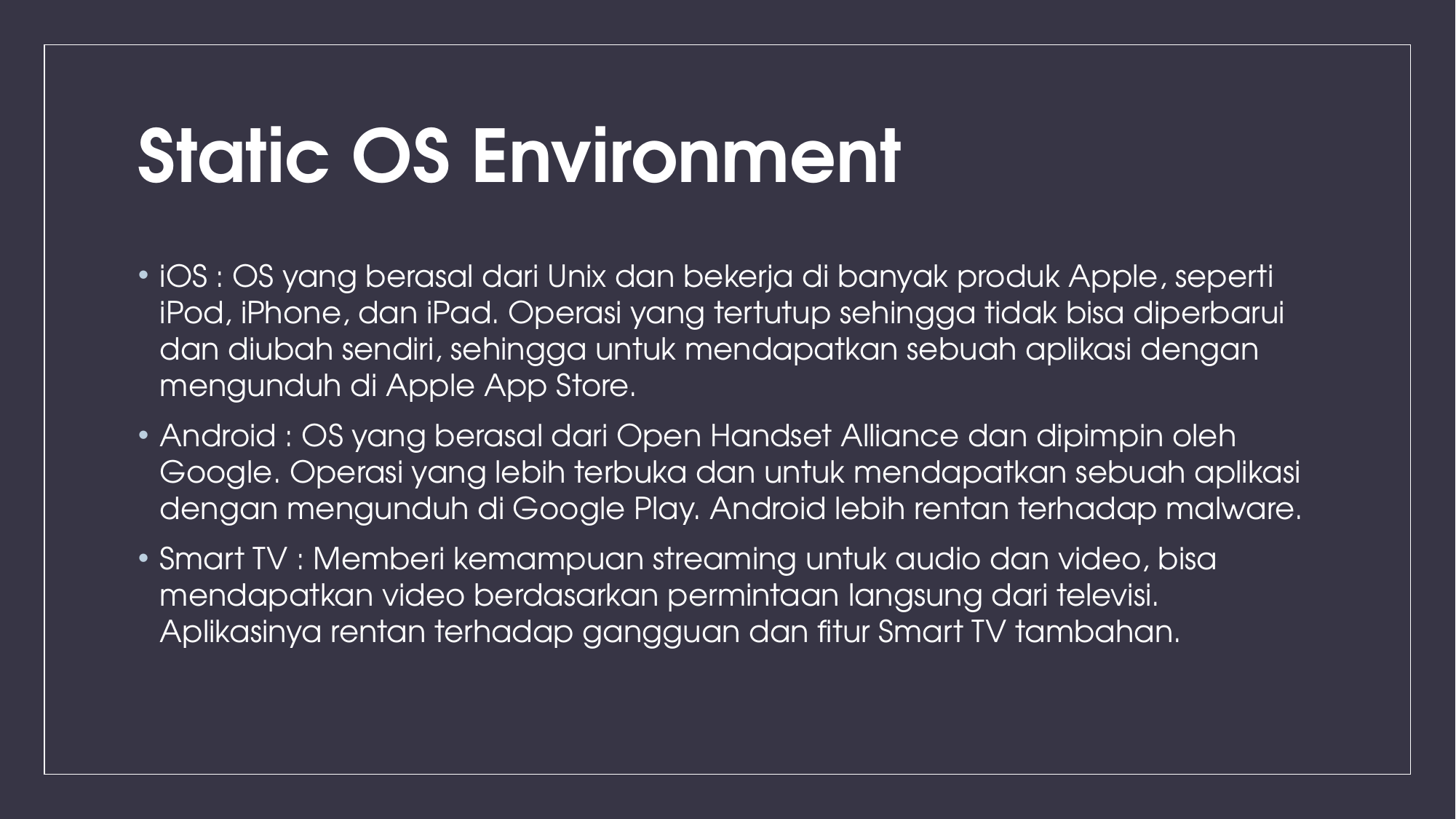

# Static OS Environment
iOS : OS yang berasal dari Unix dan bekerja di banyak produk Apple, seperti iPod, iPhone, dan iPad. Operasi yang tertutup sehingga tidak bisa diperbarui dan diubah sendiri, sehingga untuk mendapatkan sebuah aplikasi dengan mengunduh di Apple App Store.
Android : OS yang berasal dari Open Handset Alliance dan dipimpin oleh Google. Operasi yang lebih terbuka dan untuk mendapatkan sebuah aplikasi dengan mengunduh di Google Play. Android lebih rentan terhadap malware.
Smart TV : Memberi kemampuan streaming untuk audio dan video, bisa mendapatkan video berdasarkan permintaan langsung dari televisi. Aplikasinya rentan terhadap gangguan dan fitur Smart TV tambahan.